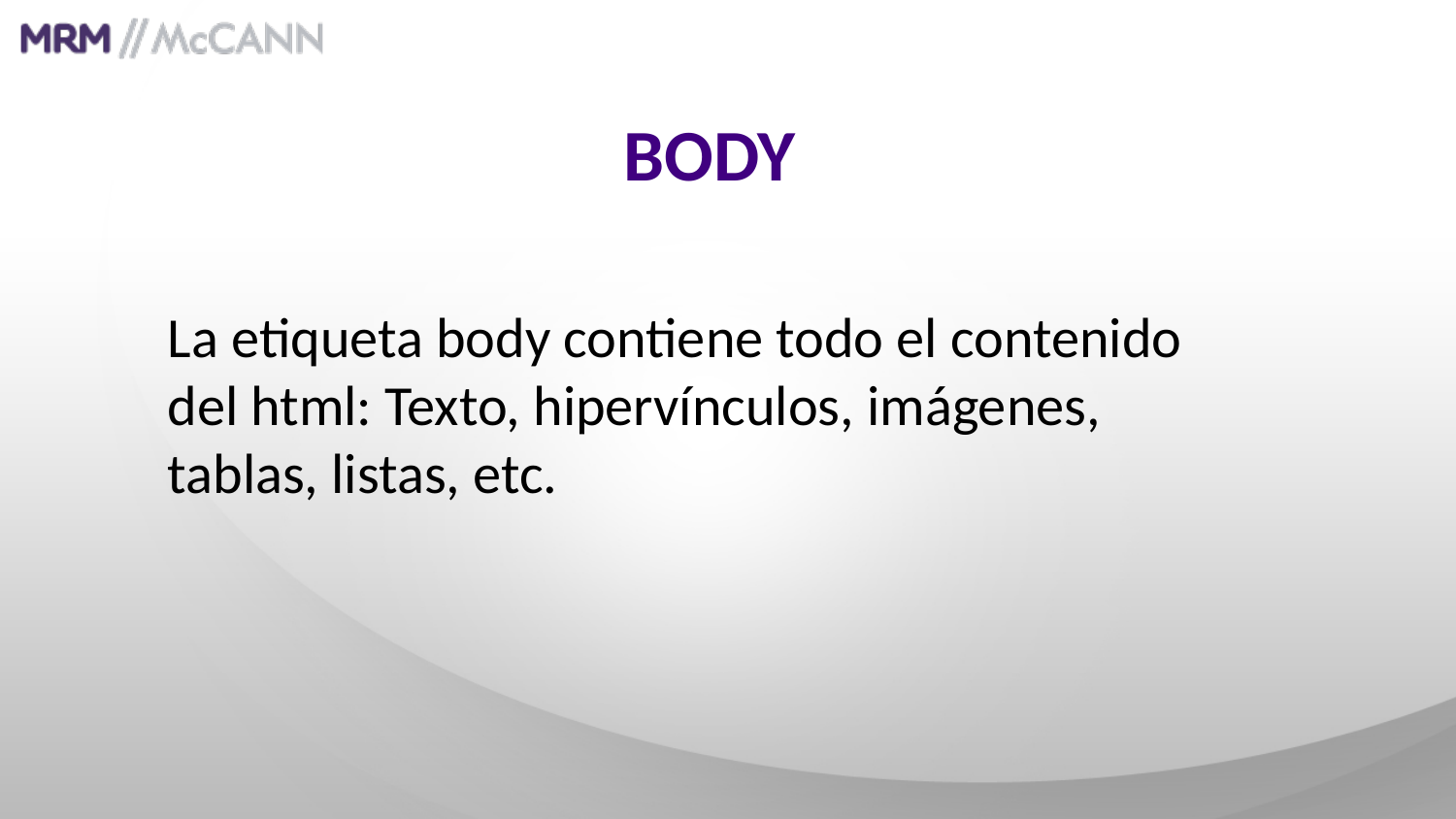

BODY
La etiqueta body contiene todo el contenido del html: Texto, hipervínculos, imágenes, tablas, listas, etc.